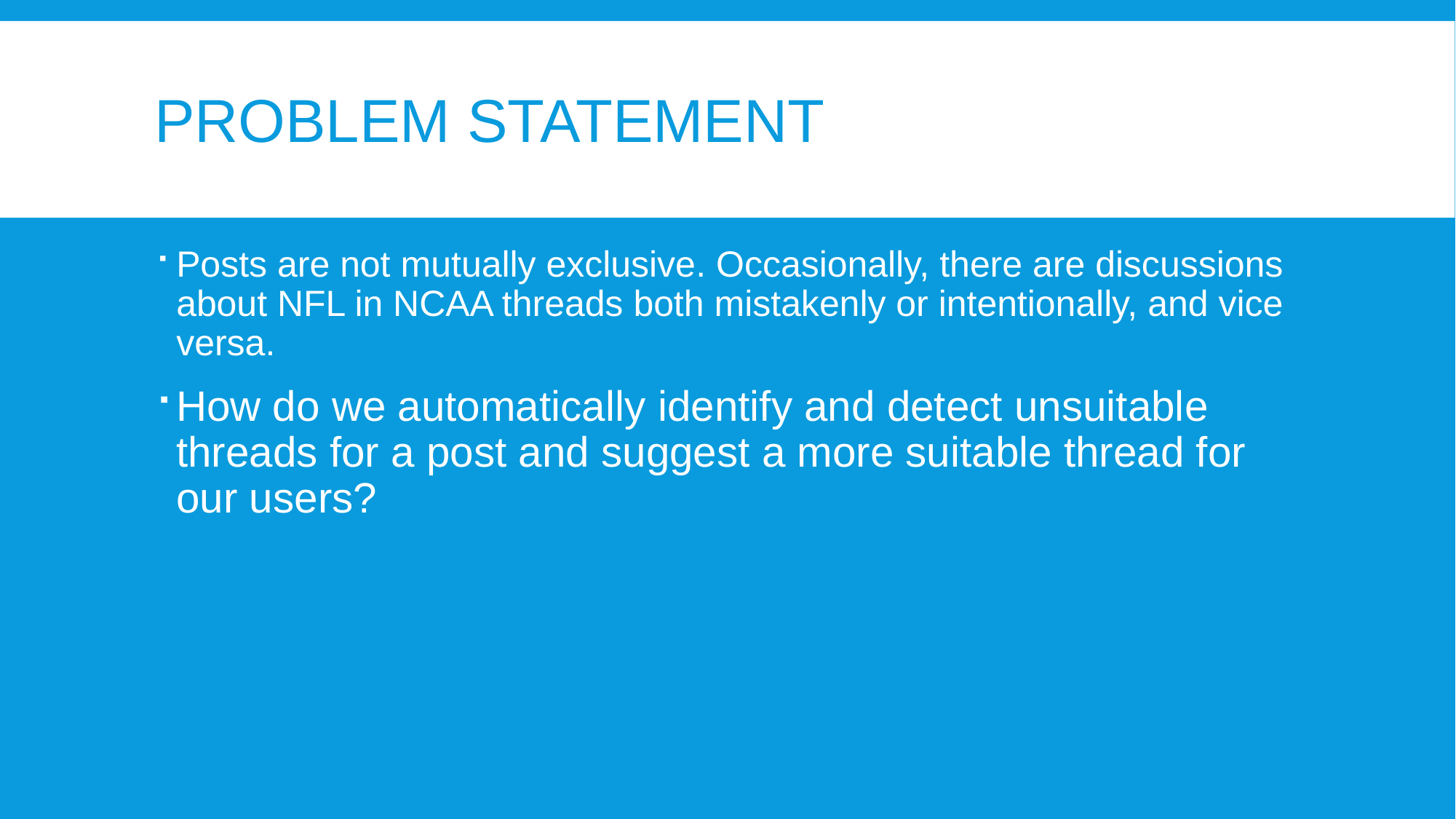

# PROBLEM statement
Posts are not mutually exclusive. Occasionally, there are discussions about NFL in NCAA threads both mistakenly or intentionally, and vice versa.
How do we automatically identify and detect unsuitable threads for a post and suggest a more suitable thread for our users?